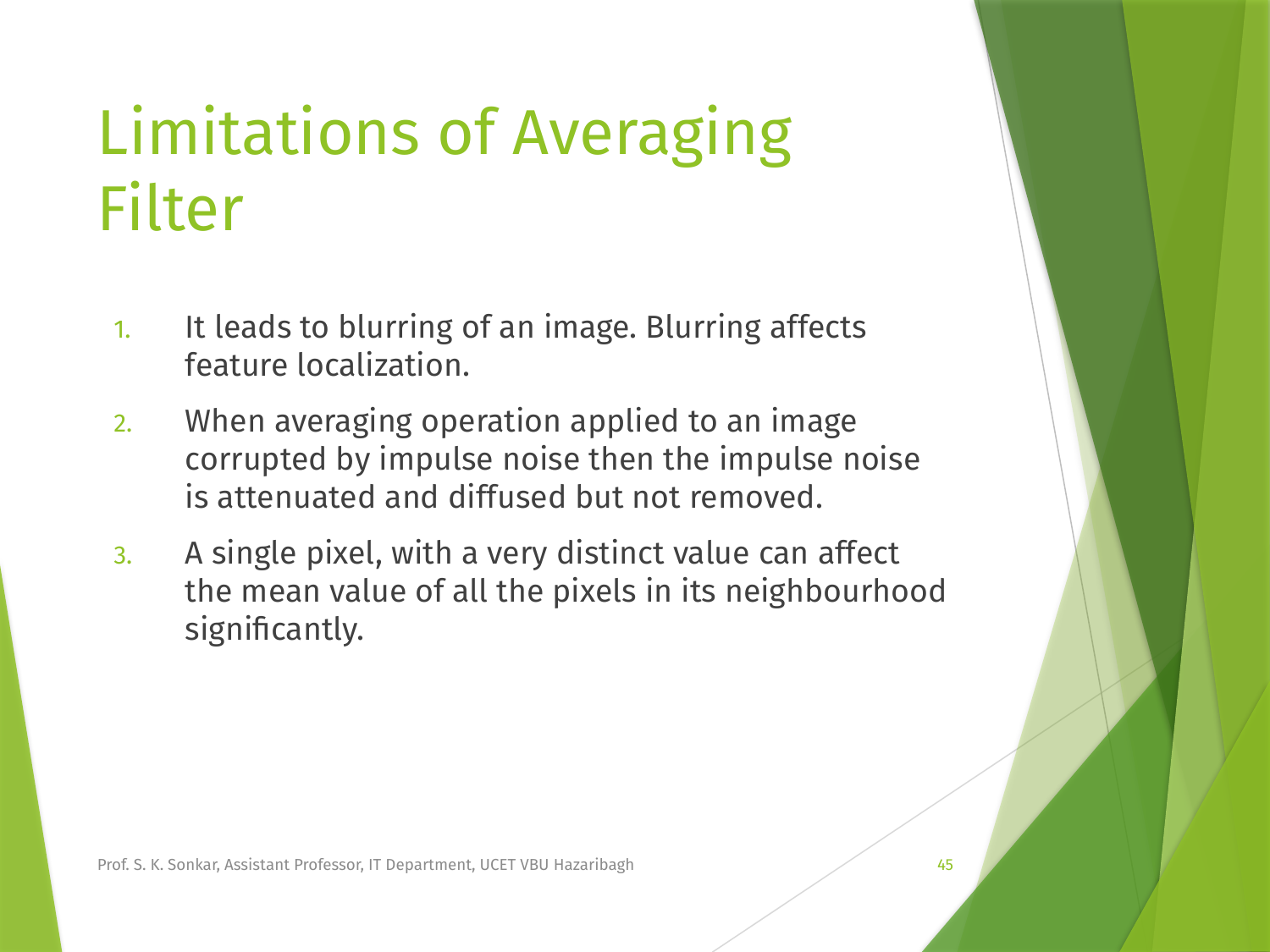

# Limitations of Averaging Filter
It leads to blurring of an image. Blurring affects  feature localization.
When averaging operation applied to an image corrupted by impulse noise then the impulse noise is attenuated and diffused but not removed.
A single pixel, with a very distinct value can affect the mean value of all the pixels in its neighbourhood significantly.
Prof. S. K. Sonkar, Assistant Professor, IT Department, UCET VBU Hazaribagh
45